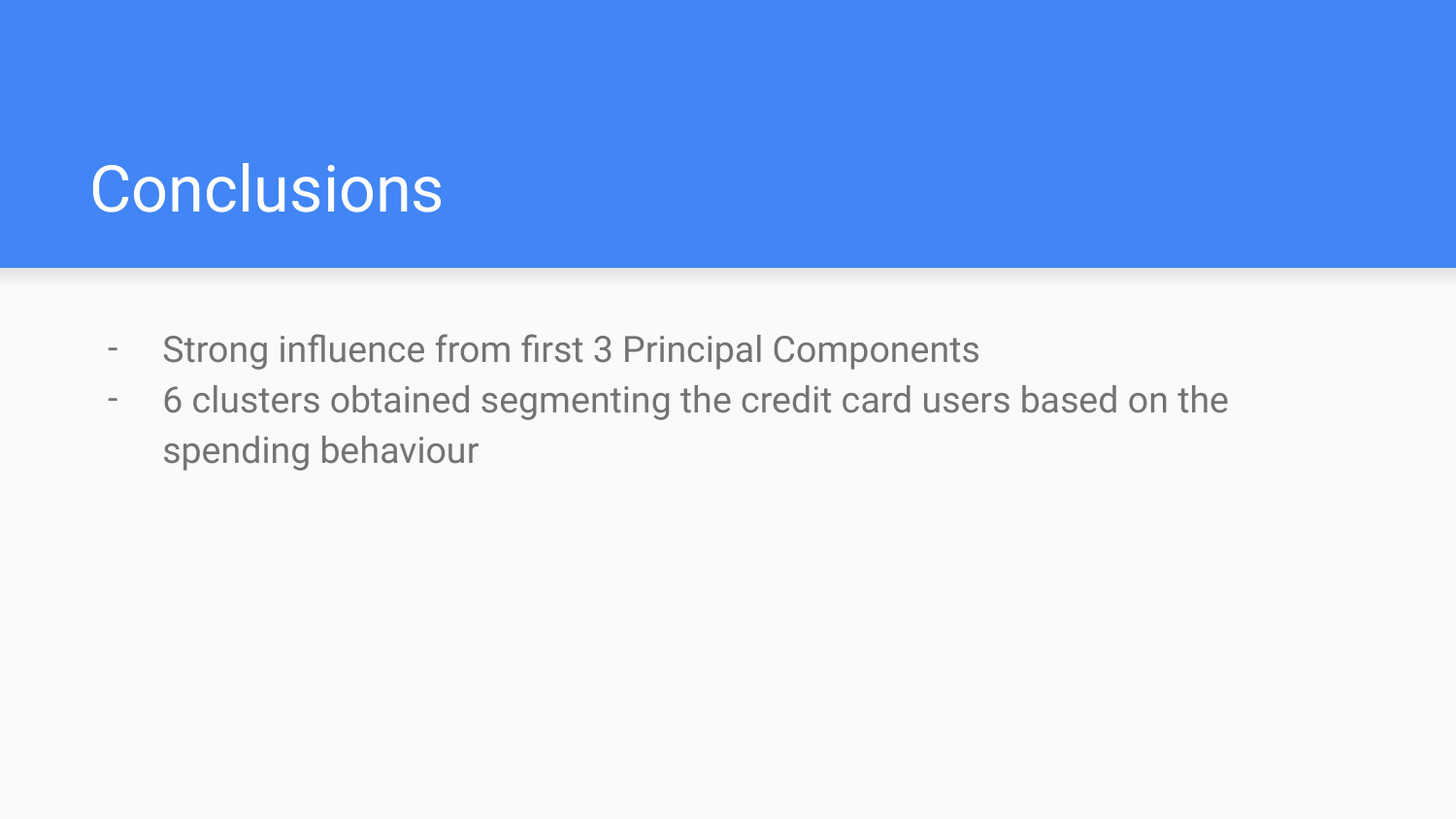

# Conclusions
Strong influence from first 3 Principal Components
6 clusters obtained segmenting the credit card users based on the spending behaviour